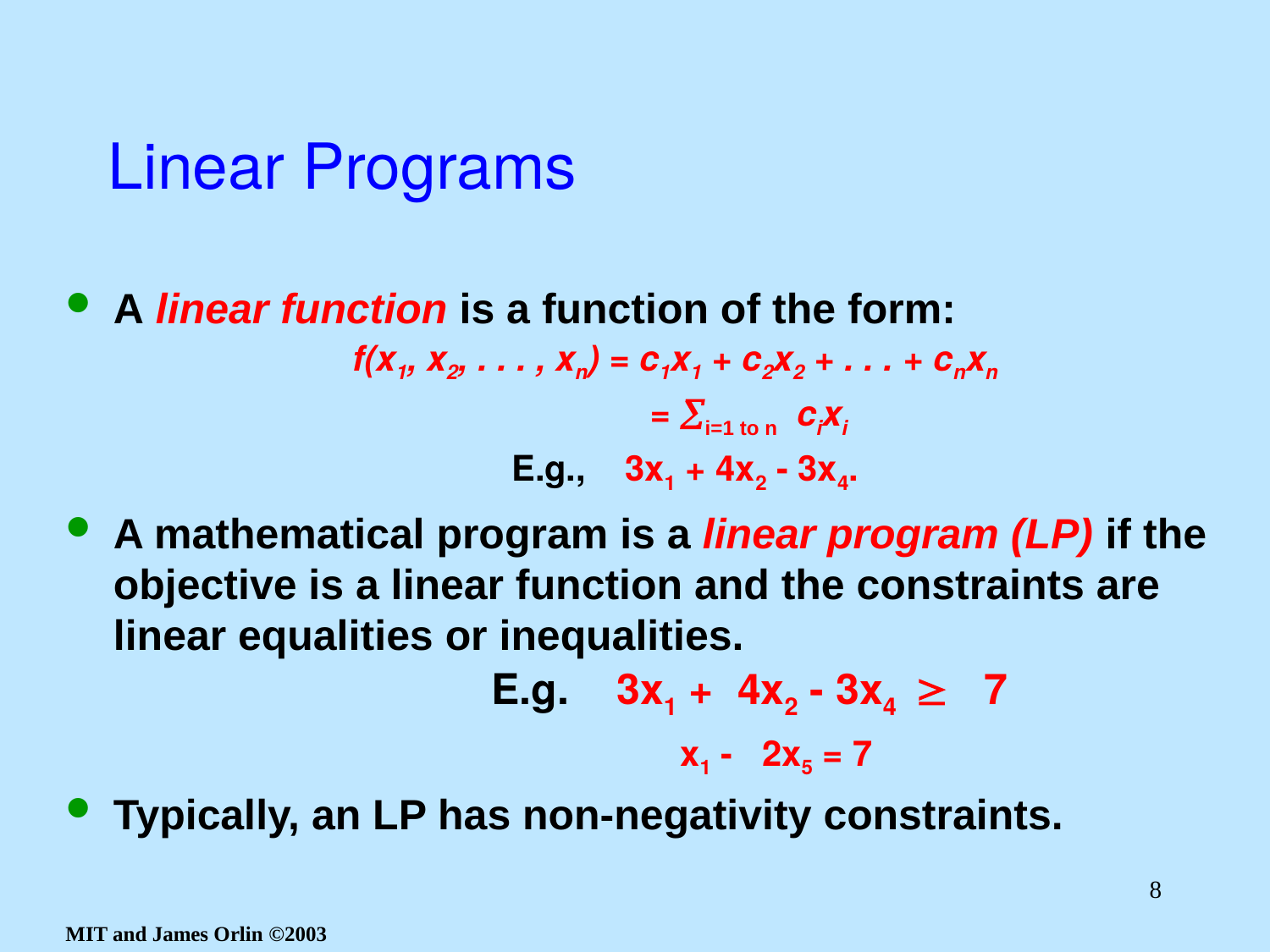

# Linear Programs
A linear function is a function of the form:
	f(x1, x2, . . . , xn) = c1x1 + c2x2 + . . . + cnxn
		= ∑i=1 to n  cixi
	E.g.,    3x1 + 4x2 - 3x4.
A mathematical program is a linear program (LP) if the objective is a linear function and the constraints are linear equalities or inequalities.
	  E.g.    3x1 +  4x2 - 3x4  ≥   7
	    	x1 -   2x5 = 7
Typically, an LP has non-negativity constraints.
8

MIT and James Orlin ©2003